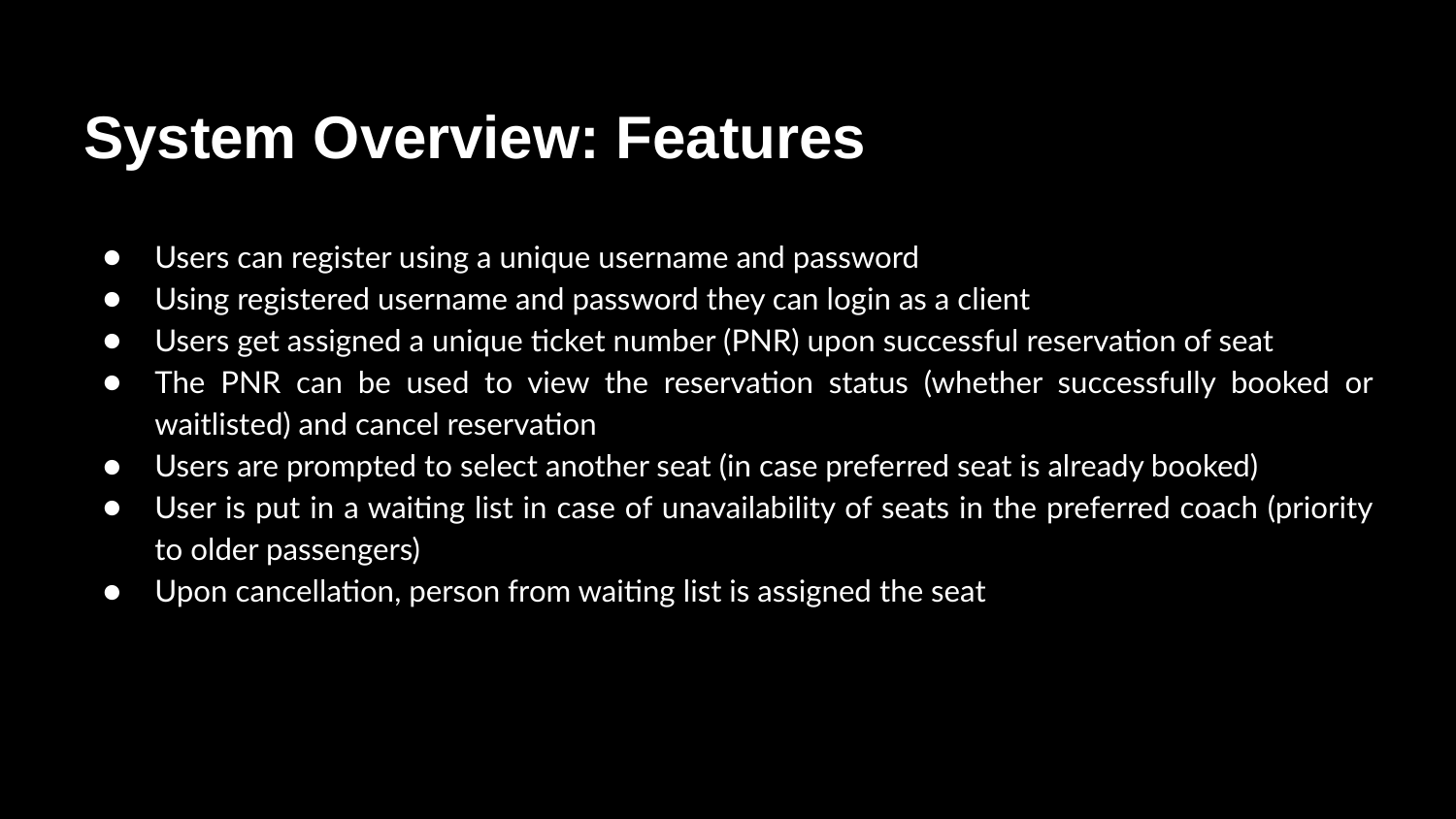

# System Overview: Features
Users can register using a unique username and password
Using registered username and password they can login as a client
Users get assigned a unique ticket number (PNR) upon successful reservation of seat
The PNR can be used to view the reservation status (whether successfully booked or waitlisted) and cancel reservation
Users are prompted to select another seat (in case preferred seat is already booked)
User is put in a waiting list in case of unavailability of seats in the preferred coach (priority to older passengers)
Upon cancellation, person from waiting list is assigned the seat